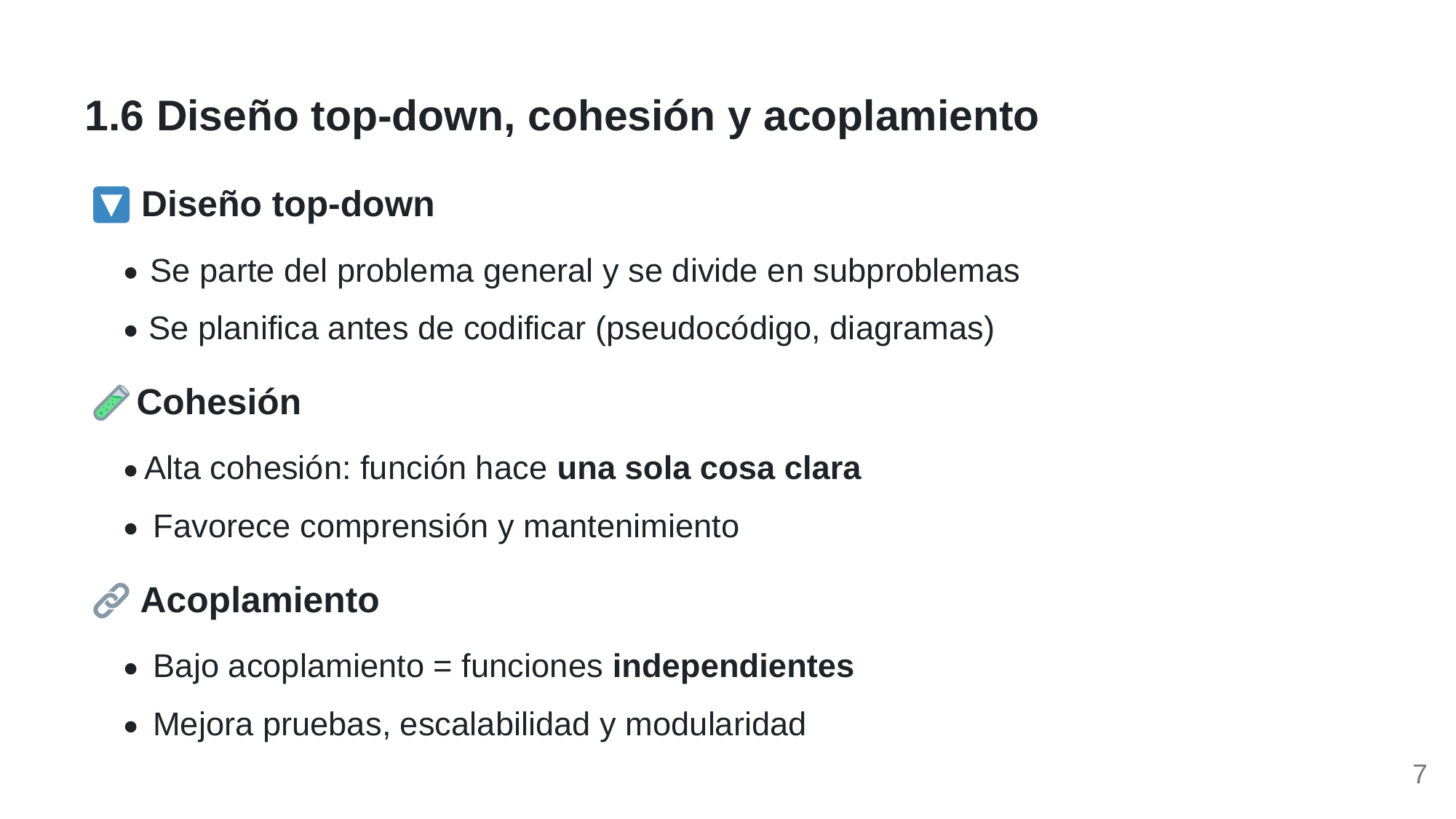

1.6 Diseño top-down, cohesión y acoplamiento
 Diseño top-down

Se parte del problema general y se divide en subproblemas

Se planifica antes de codificar (pseudocódigo, diagramas)

 Cohesión

Alta cohesión: función hace una sola cosa clara

Favorece comprensión y mantenimiento

 Acoplamiento

Bajo acoplamiento = funciones independientes

Mejora pruebas, escalabilidad y modularidad

7